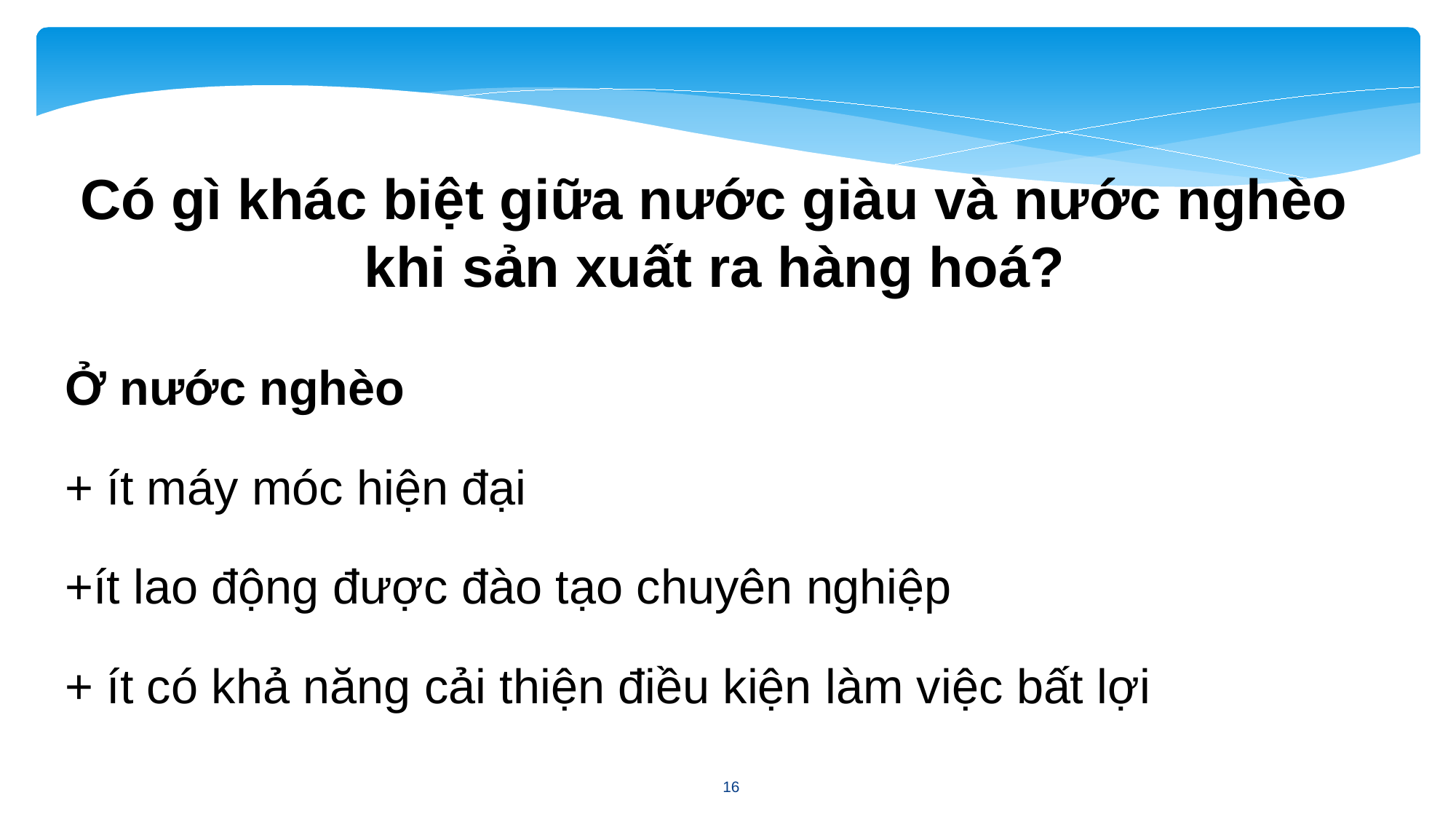

Có gì khác biệt giữa nước giàu và nước nghèo khi sản xuất ra hàng hoá?
Ở nước nghèo
+ ít máy móc hiện đại
+ít lao động được đào tạo chuyên nghiệp
+ ít có khả năng cải thiện điều kiện làm việc bất lợi
16